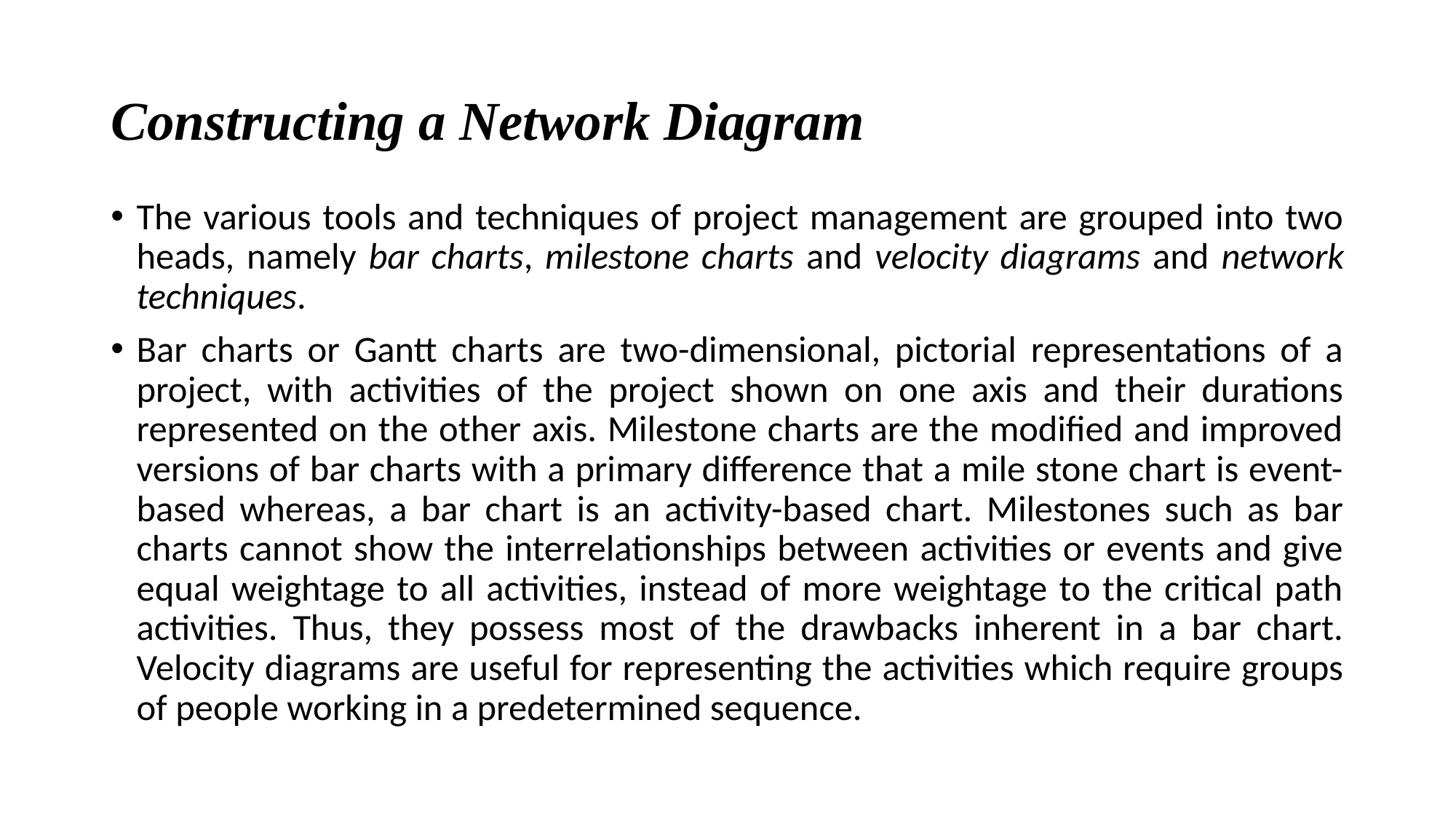

# Constructing a Network Diagram
The various tools and techniques of project management are grouped into two heads, namely bar charts, milestone charts and velocity diagrams and network techniques.
Bar charts or Gantt charts are two-dimensional, pictorial representations of a project, with activities of the project shown on one axis and their durations represented on the other axis. Milestone charts are the modified and improved versions of bar charts with a primary difference that a mile stone chart is event-based whereas, a bar chart is an activity-based chart. Milestones such as bar charts cannot show the interrelationships between activities or events and give equal weightage to all activities, instead of more weightage to the critical path activities. Thus, they possess most of the drawbacks inherent in a bar chart. Velocity diagrams are useful for representing the activities which require groups of people working in a predetermined sequence.